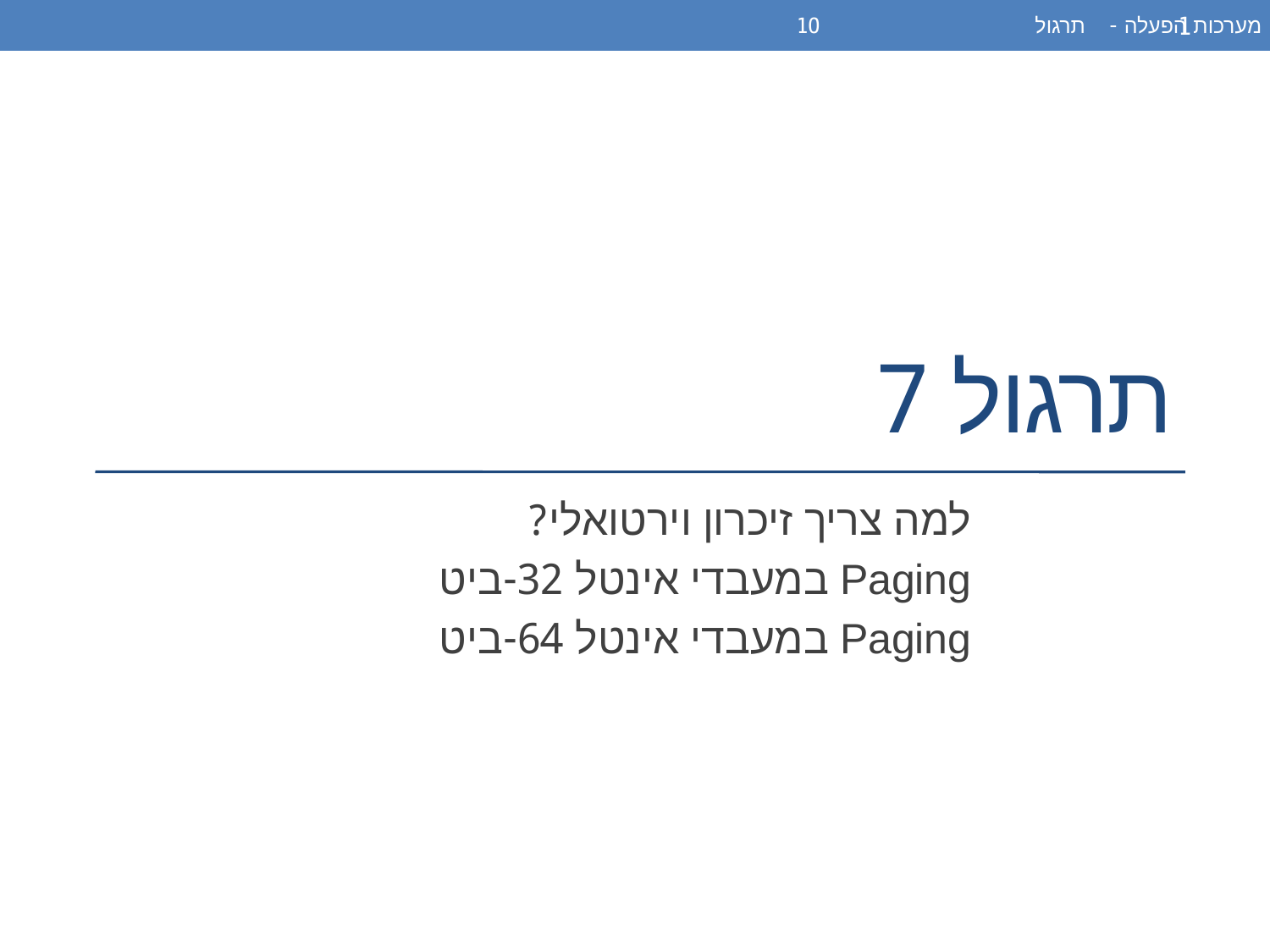

מערכות הפעלה - תרגול 10
1
# תרגול 7
למה צריך זיכרון וירטואלי?
Paging במעבדי אינטל 32-ביט
Paging במעבדי אינטל 64-ביט